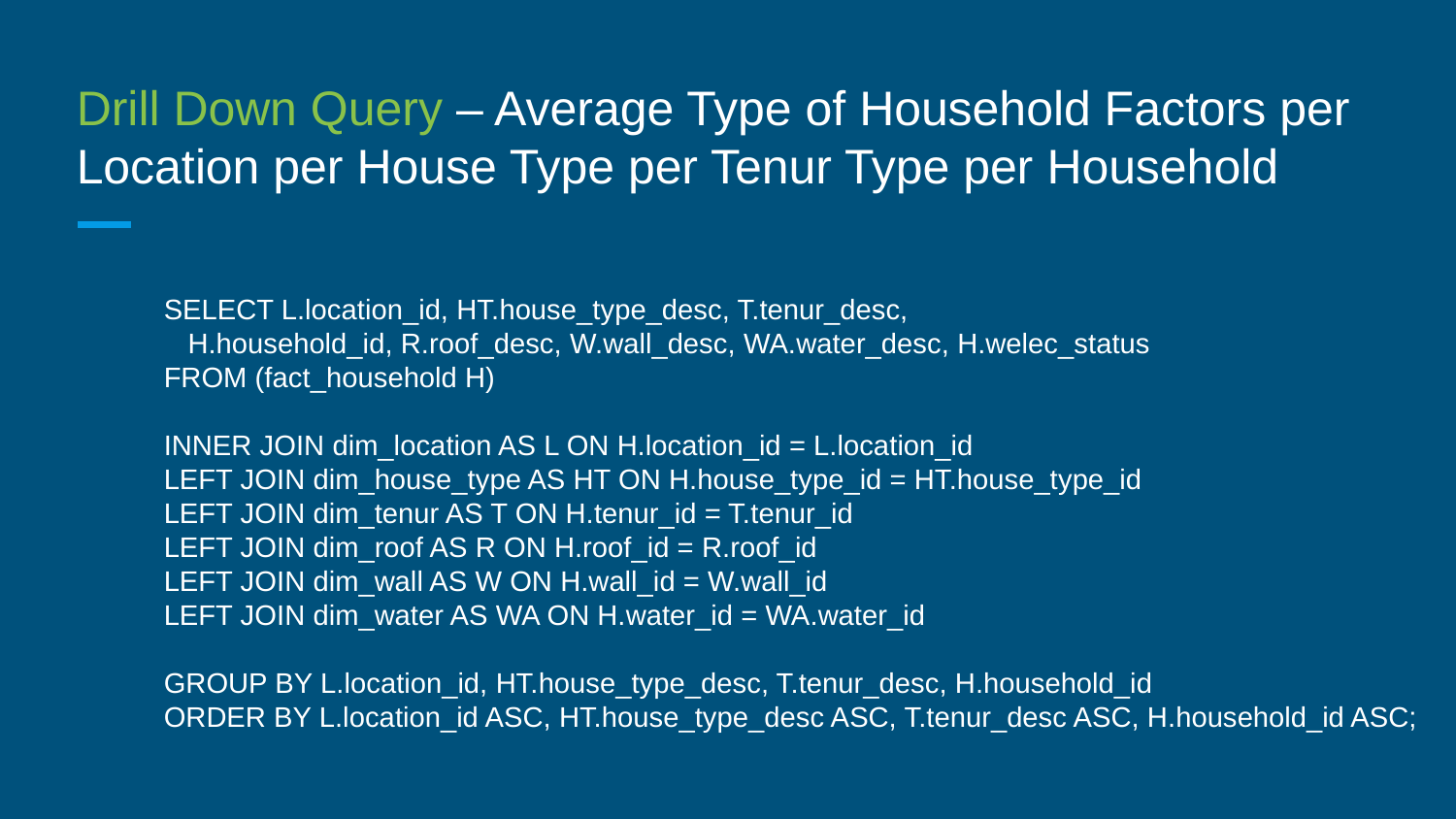

# Drill Down Query – Average Type of Household Factors per Location per House Type per Tenur Type per Household
SELECT L.location_id, HT.house_type_desc, T.tenur_desc,
   H.household_id, R.roof_desc, W.wall_desc, WA.water_desc, H.welec_status
FROM (fact_household H)

INNER JOIN dim_location AS L ON H.location_id = L.location_id
LEFT JOIN dim_house_type AS HT ON H.house_type_id = HT.house_type_id
LEFT JOIN dim_tenur AS T ON H.tenur_id = T.tenur_id
LEFT JOIN dim_roof AS R ON H.roof_id = R.roof_id
LEFT JOIN dim_wall AS W ON H.wall_id = W.wall_id
LEFT JOIN dim_water AS WA ON H.water_id = WA.water_id

GROUP BY L.location_id, HT.house_type_desc, T.tenur_desc, H.household_id
ORDER BY L.location_id ASC, HT.house_type_desc ASC, T.tenur_desc ASC, H.household_id ASC;